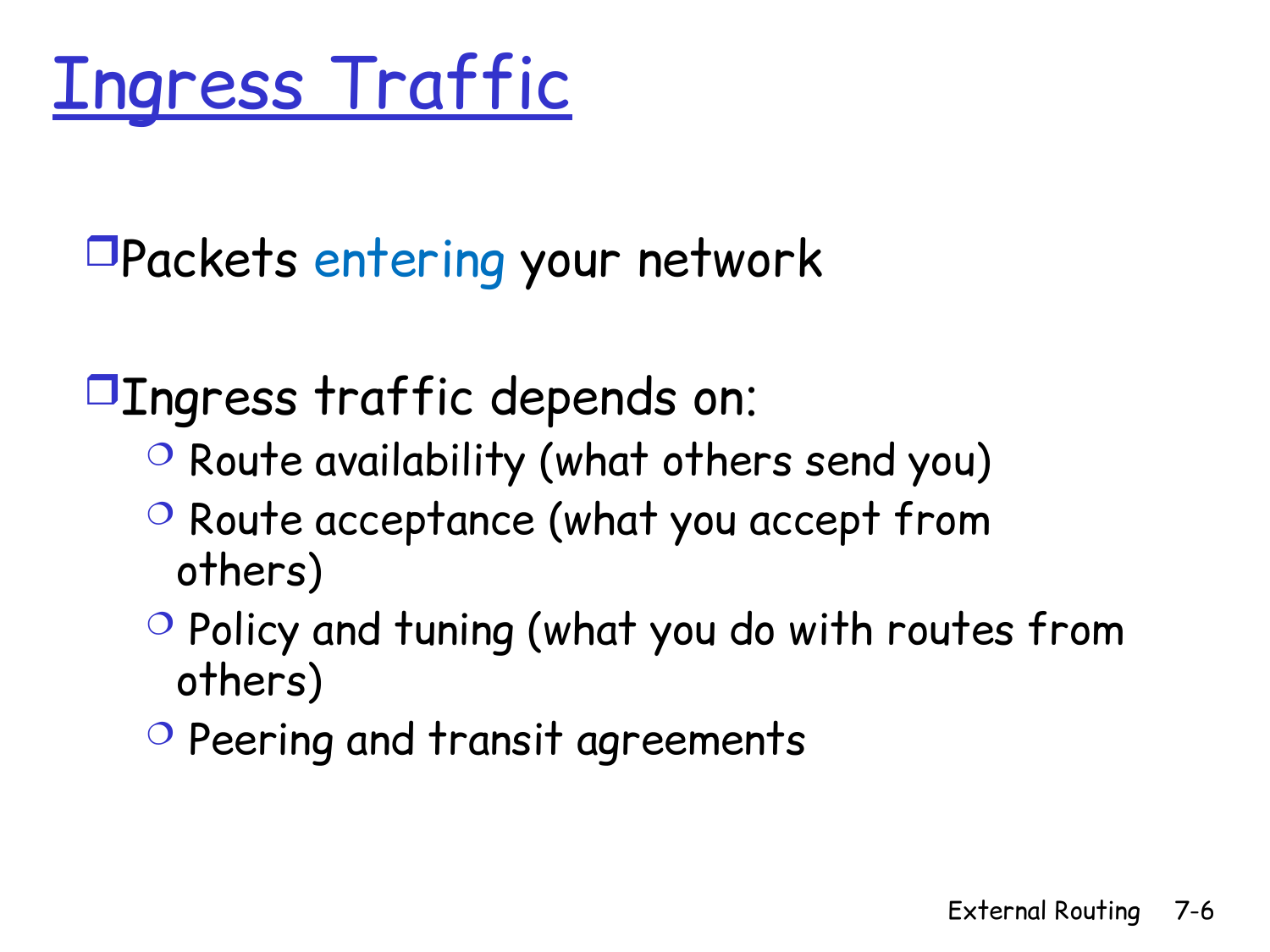

# Ingress Traffic
Packets entering your network

Ingress traffic depends on:
 Route availability (what others send you)
 Route acceptance (what you accept from others)
 Policy and tuning (what you do with routes from others)
 Peering and transit agreements
External Routing
7-6